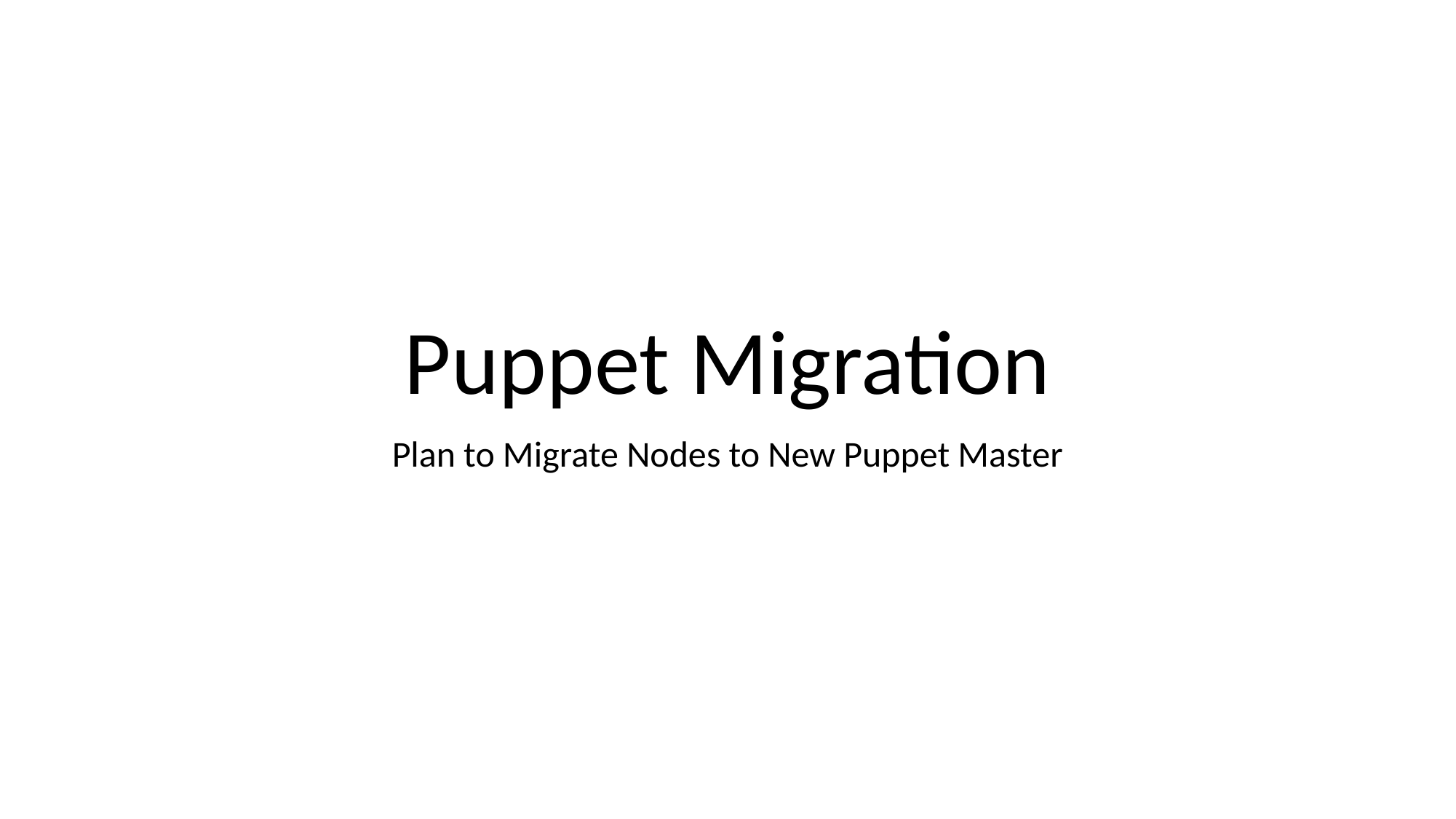

# Puppet Migration
Plan to Migrate Nodes to New Puppet Master